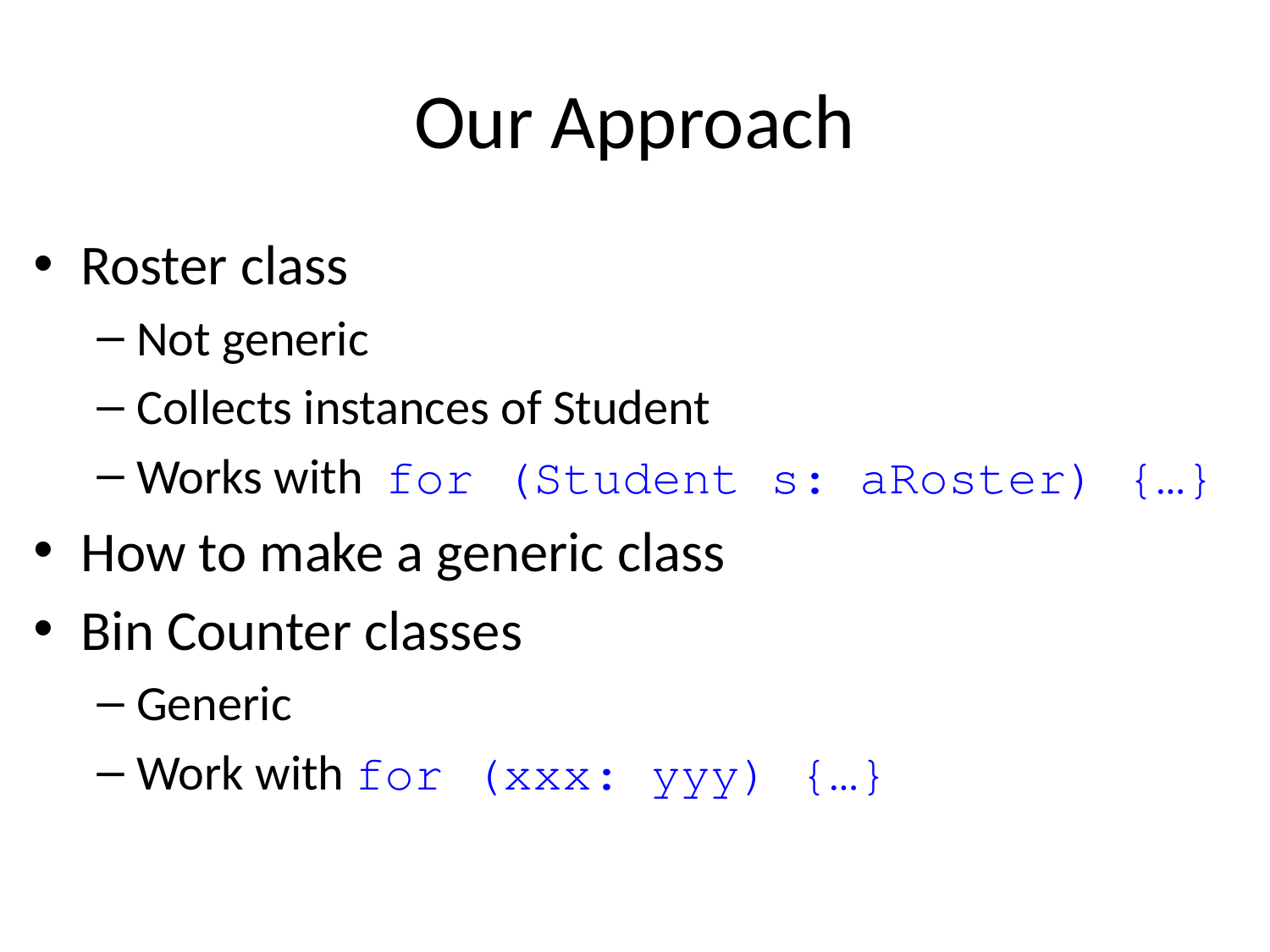

# Our Approach
Roster class
Not generic
Collects instances of Student
Works with  for (Student s: aRoster) {…}
How to make a generic class
Bin Counter classes
Generic
Work with for (xxx: yyy) {…}